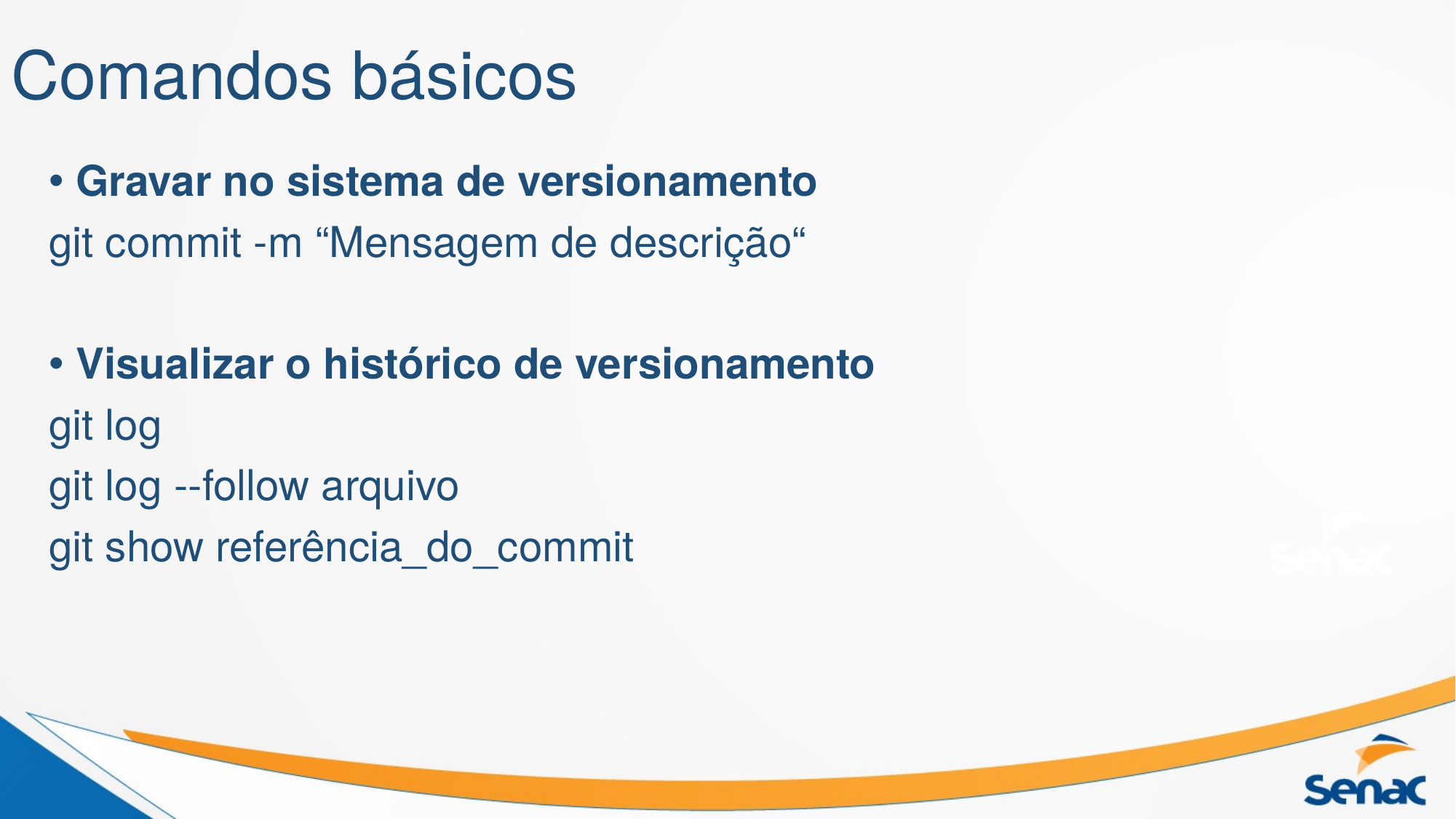

# Comandos básicos
Gravar no sistema de versionamento
git commit -m “Mensagem de descrição“

Visualizar o histórico de versionamento
git log
git log --follow arquivo
git show referência_do_commit